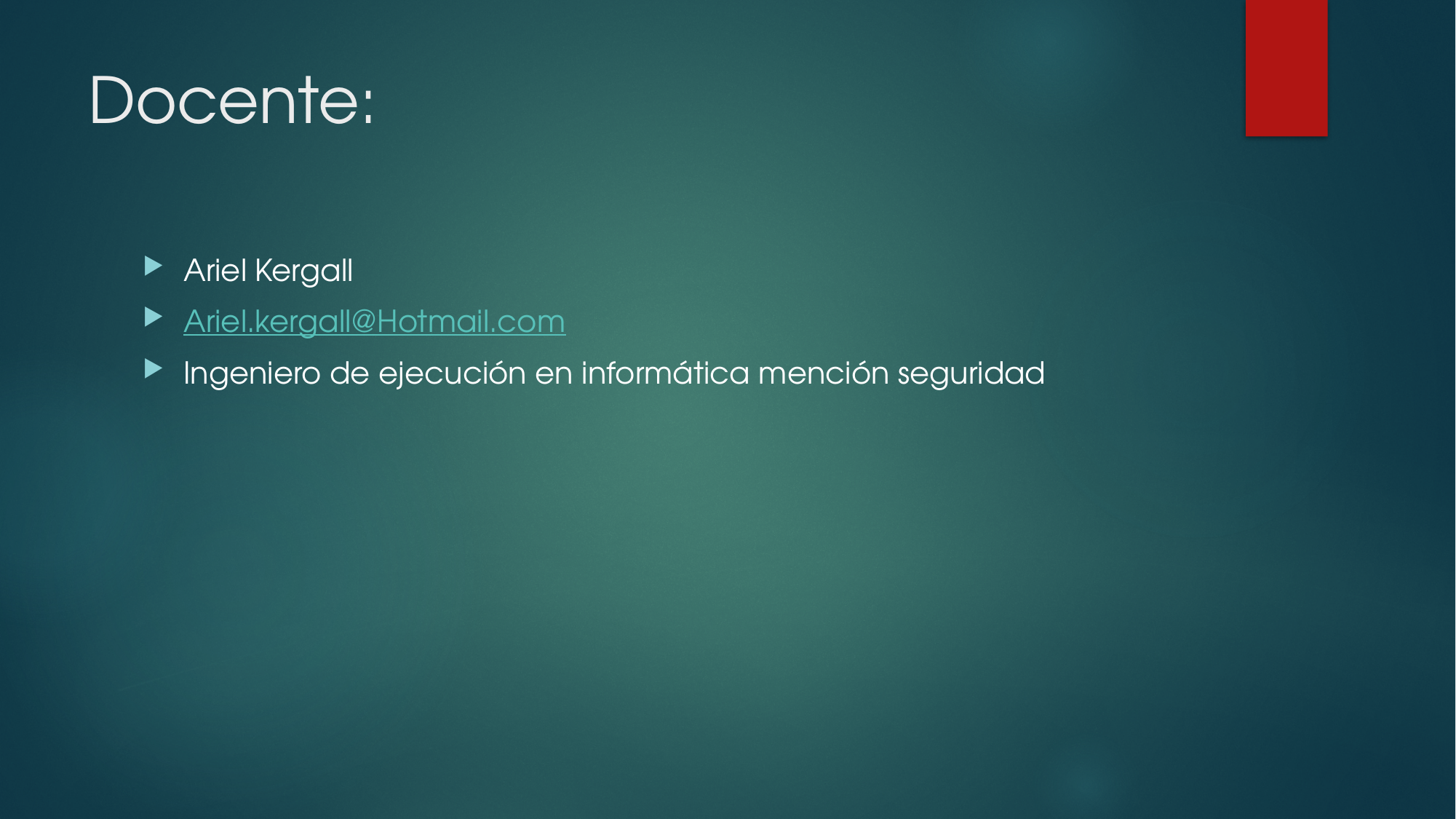

# Docente:
Ariel Kergall
Ariel.kergall@Hotmail.com
Ingeniero de ejecución en informática mención seguridad